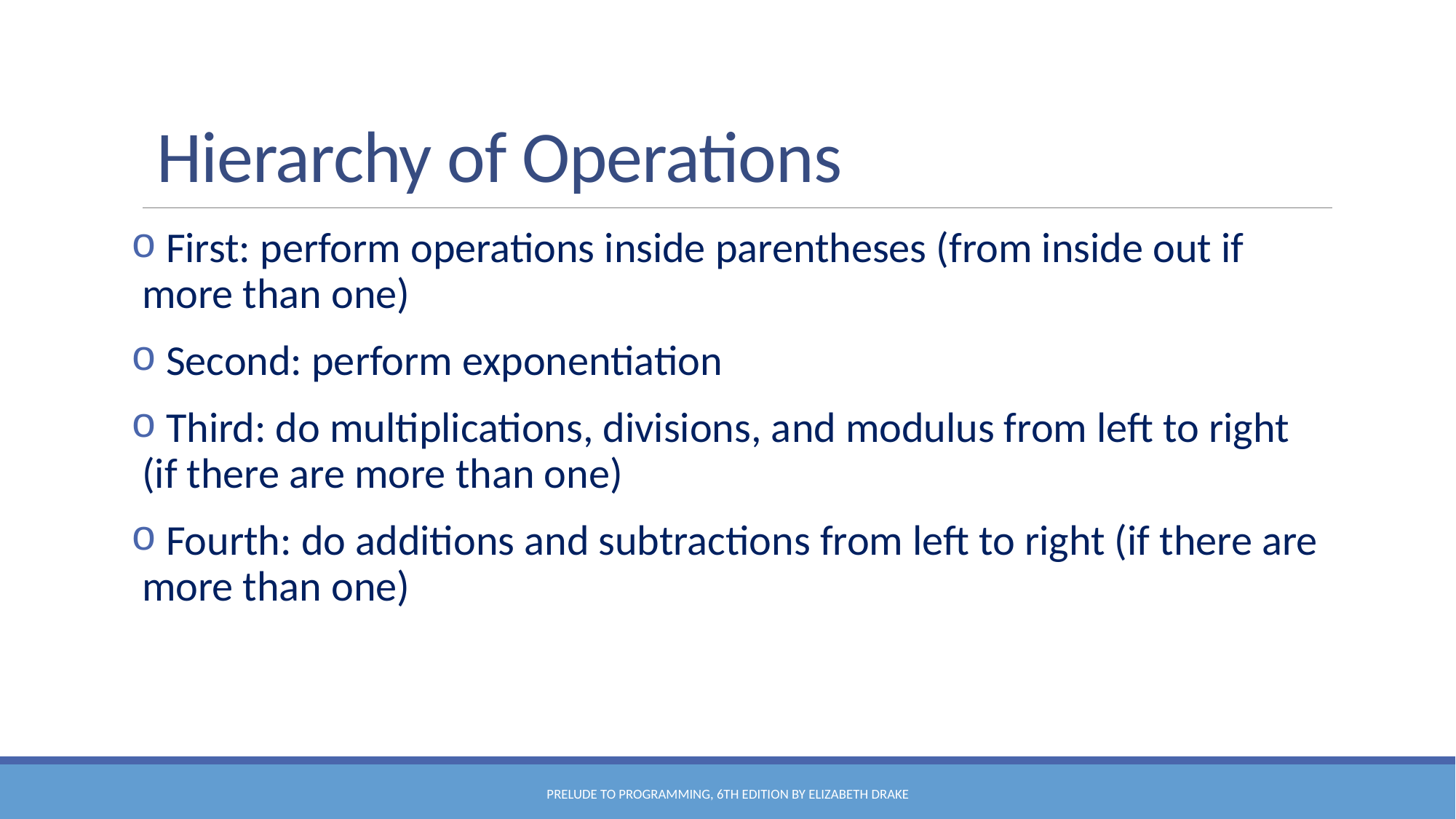

# Hierarchy of Operations
 First: perform operations inside parentheses (from inside out if more than one)
 Second: perform exponentiation
 Third: do multiplications, divisions, and modulus from left to right (if there are more than one)
 Fourth: do additions and subtractions from left to right (if there are more than one)
Prelude to Programming, 6th edition by Elizabeth Drake